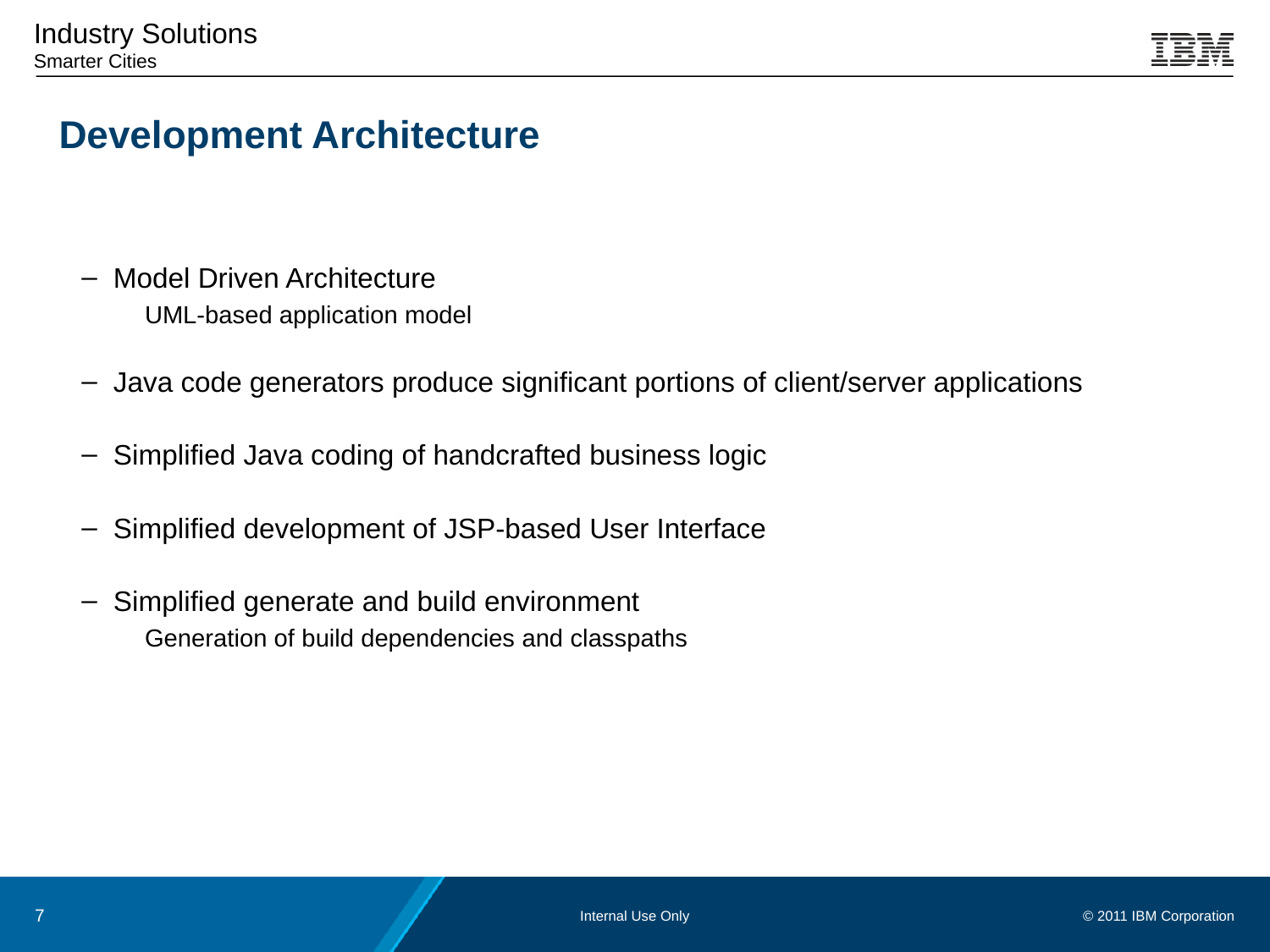

Model Driven Architecture
UML-based application model
Java code generators produce significant portions of client/server applications
Simplified Java coding of handcrafted business logic
Simplified development of JSP-based User Interface
Simplified generate and build environment
Generation of build dependencies and classpaths

Development Architecture